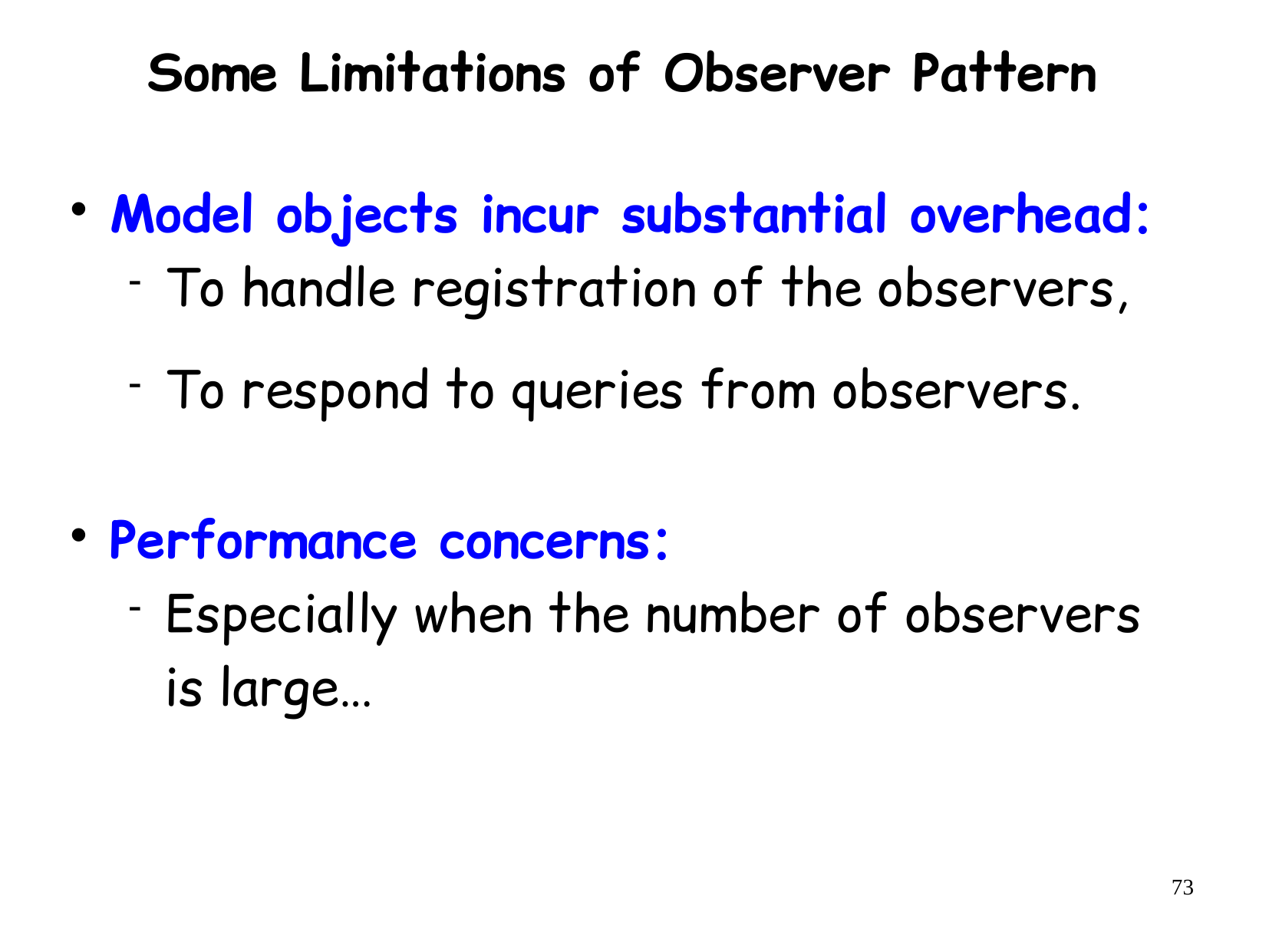

Some Limitations of Observer Pattern
Model objects incur substantial overhead:
To handle registration of the observers,
To respond to queries from observers.
Performance concerns:
Especially when the number of observers is large…